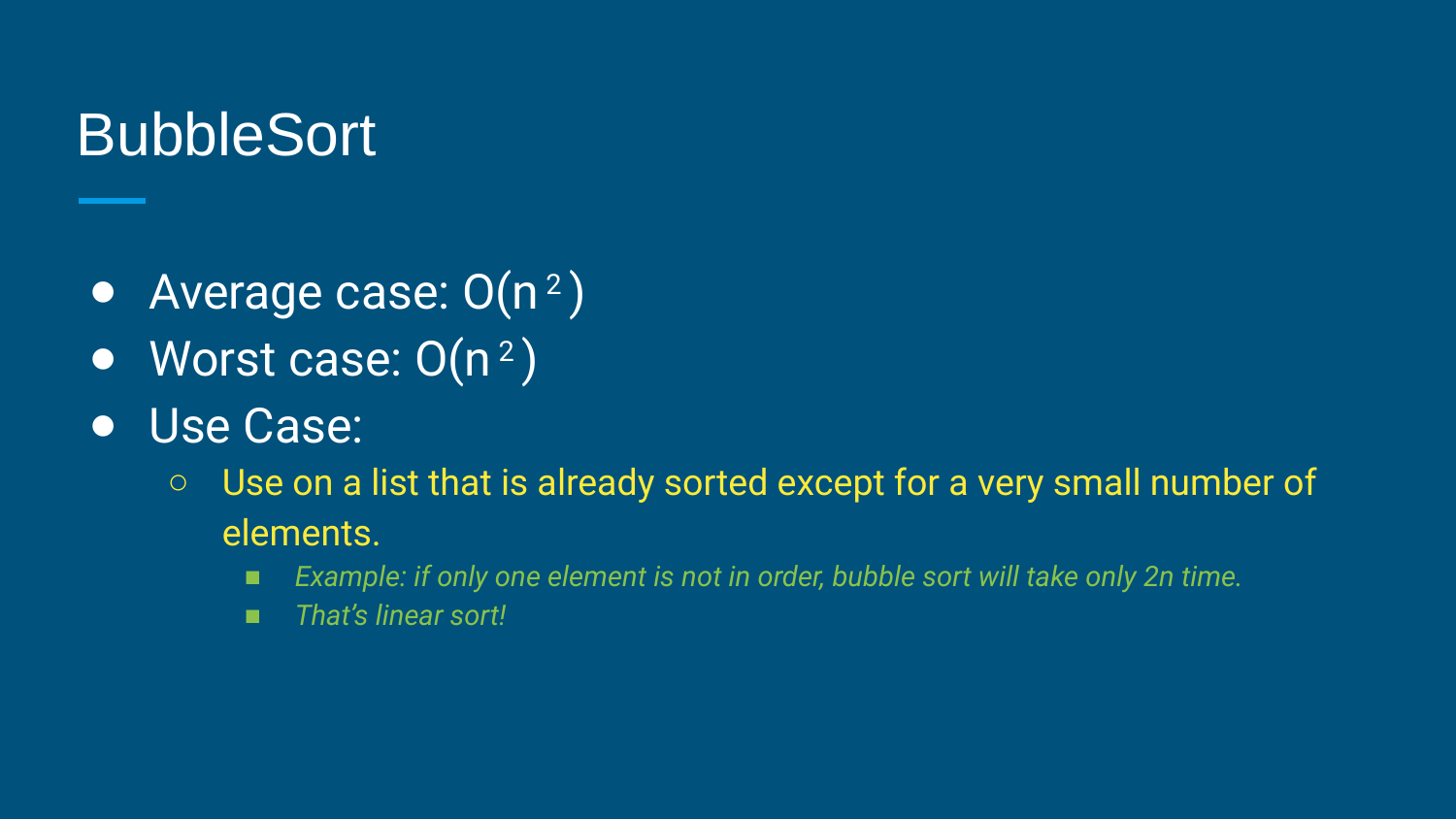

# BubbleSort
Average case: O(n 2 )
Worst case: O(n 2 )
Use Case:
Use on a list that is already sorted except for a very small number of elements.
Example: if only one element is not in order, bubble sort will take only 2n time.
That’s linear sort!